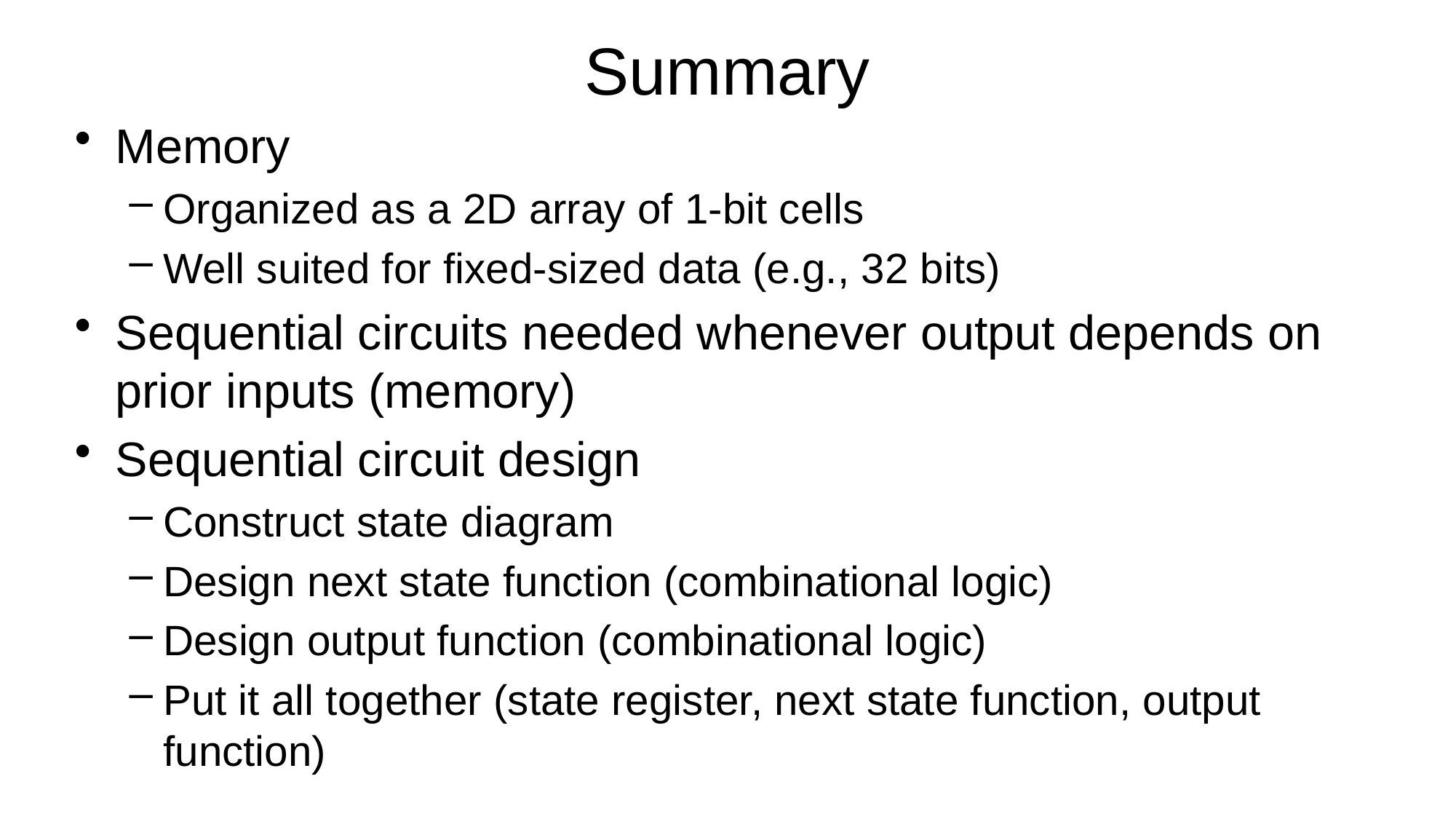

# Summary
Memory
Organized as a 2D array of 1-bit cells
Well suited for fixed-sized data (e.g., 32 bits)
Sequential circuits needed whenever output depends on prior inputs (memory)
Sequential circuit design
Construct state diagram
Design next state function (combinational logic)
Design output function (combinational logic)
Put it all together (state register, next state function, output function)